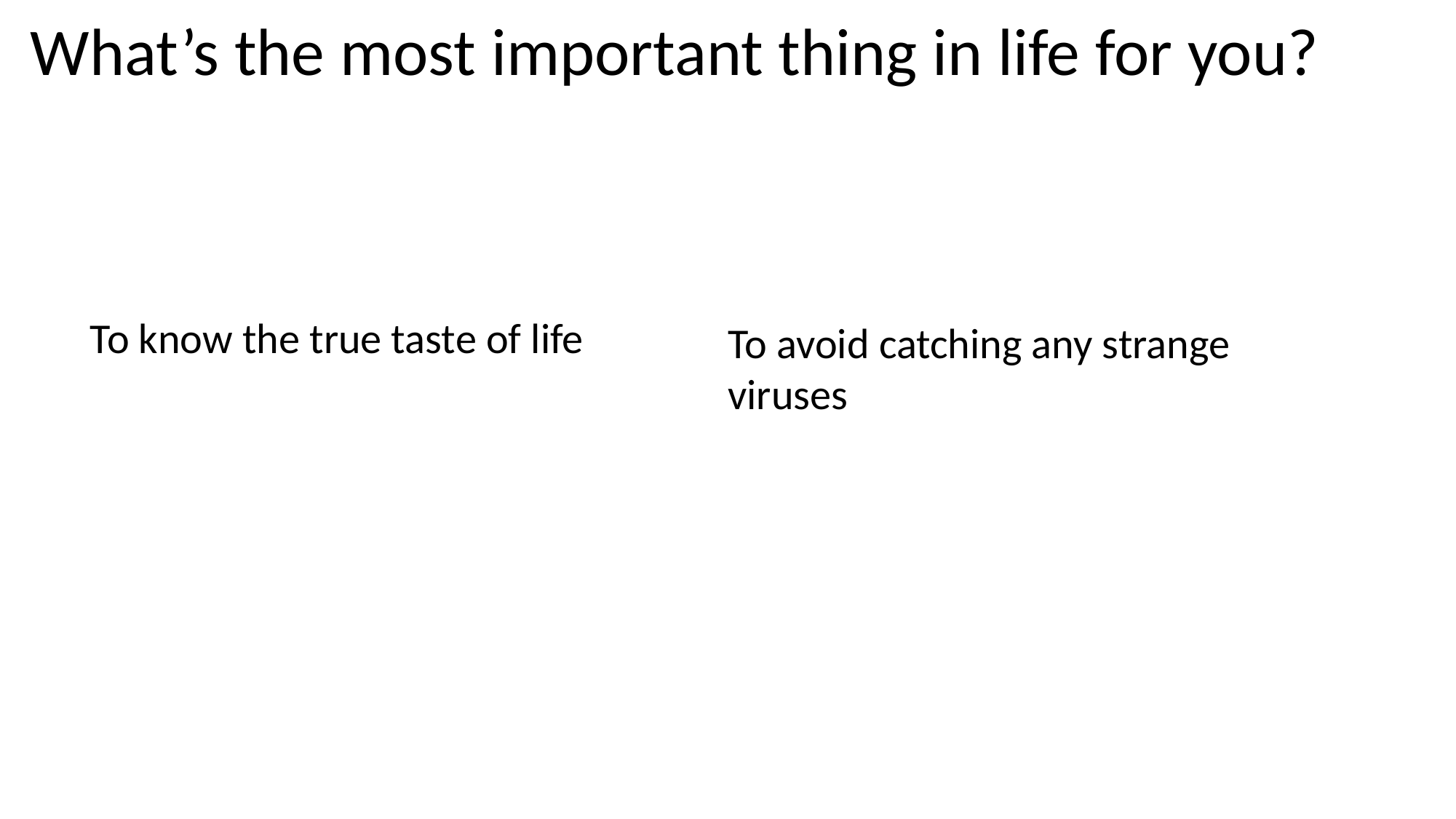

What’s the most important thing in life for you?
To avoid catching any strange viruses
To know the true taste of life